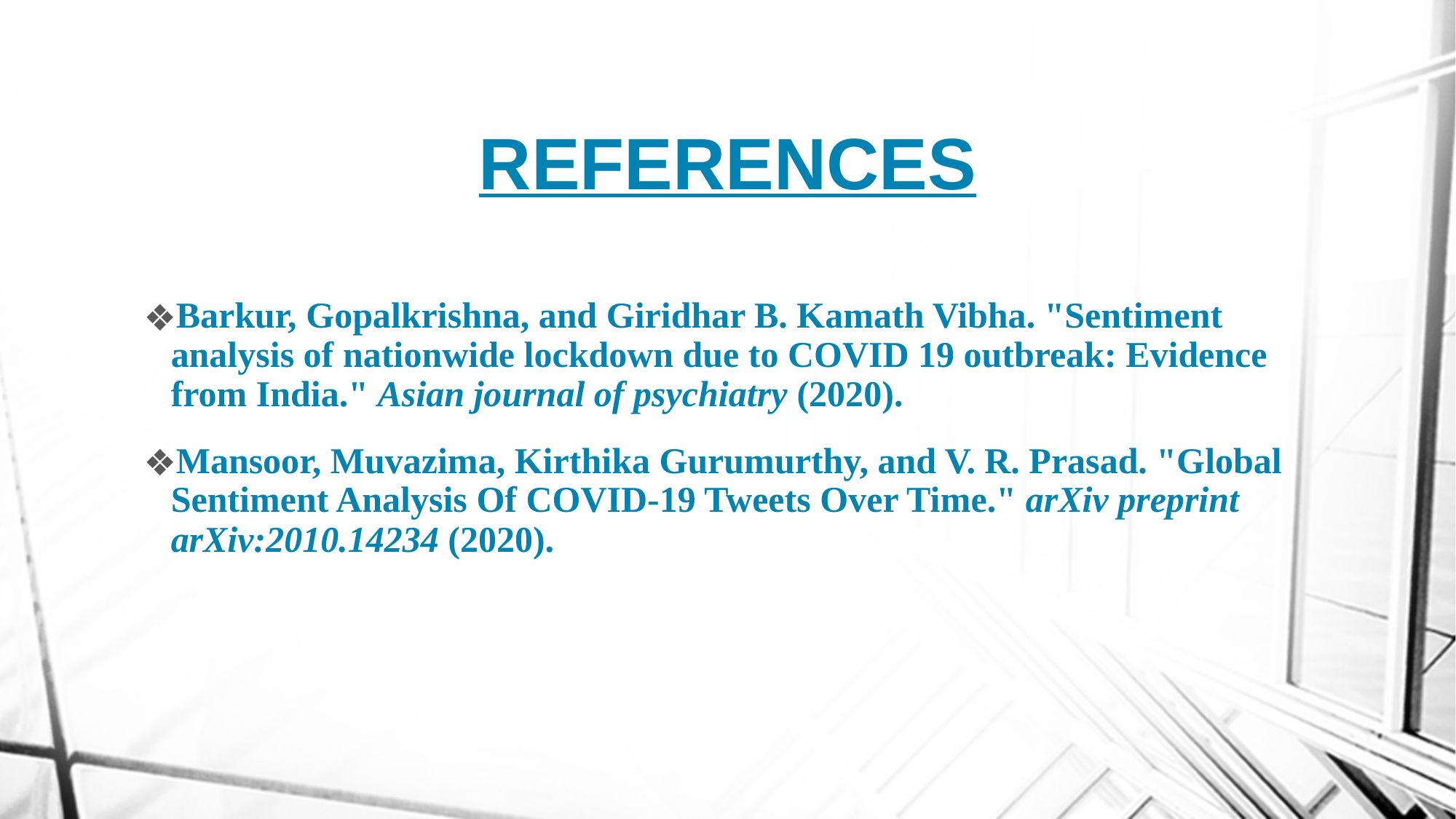

# REFERENCES
Barkur, Gopalkrishna, and Giridhar B. Kamath Vibha. "Sentiment analysis of nationwide lockdown due to COVID 19 outbreak: Evidence from India." Asian journal of psychiatry (2020).
Mansoor, Muvazima, Kirthika Gurumurthy, and V. R. Prasad. "Global Sentiment Analysis Of COVID-19 Tweets Over Time." arXiv preprint arXiv:2010.14234 (2020).